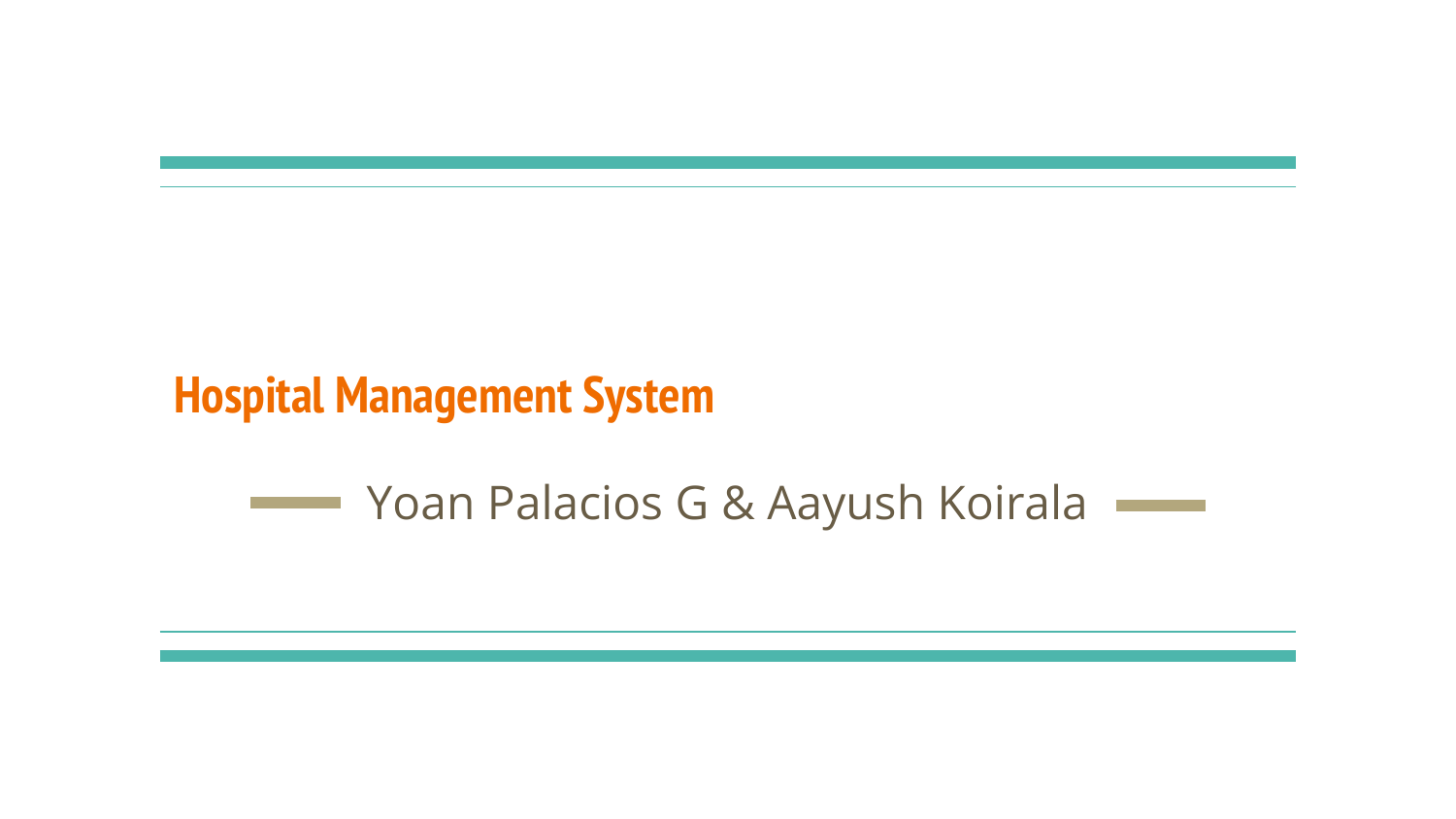

# Hospital Management System
Yoan Palacios G & Aayush Koirala